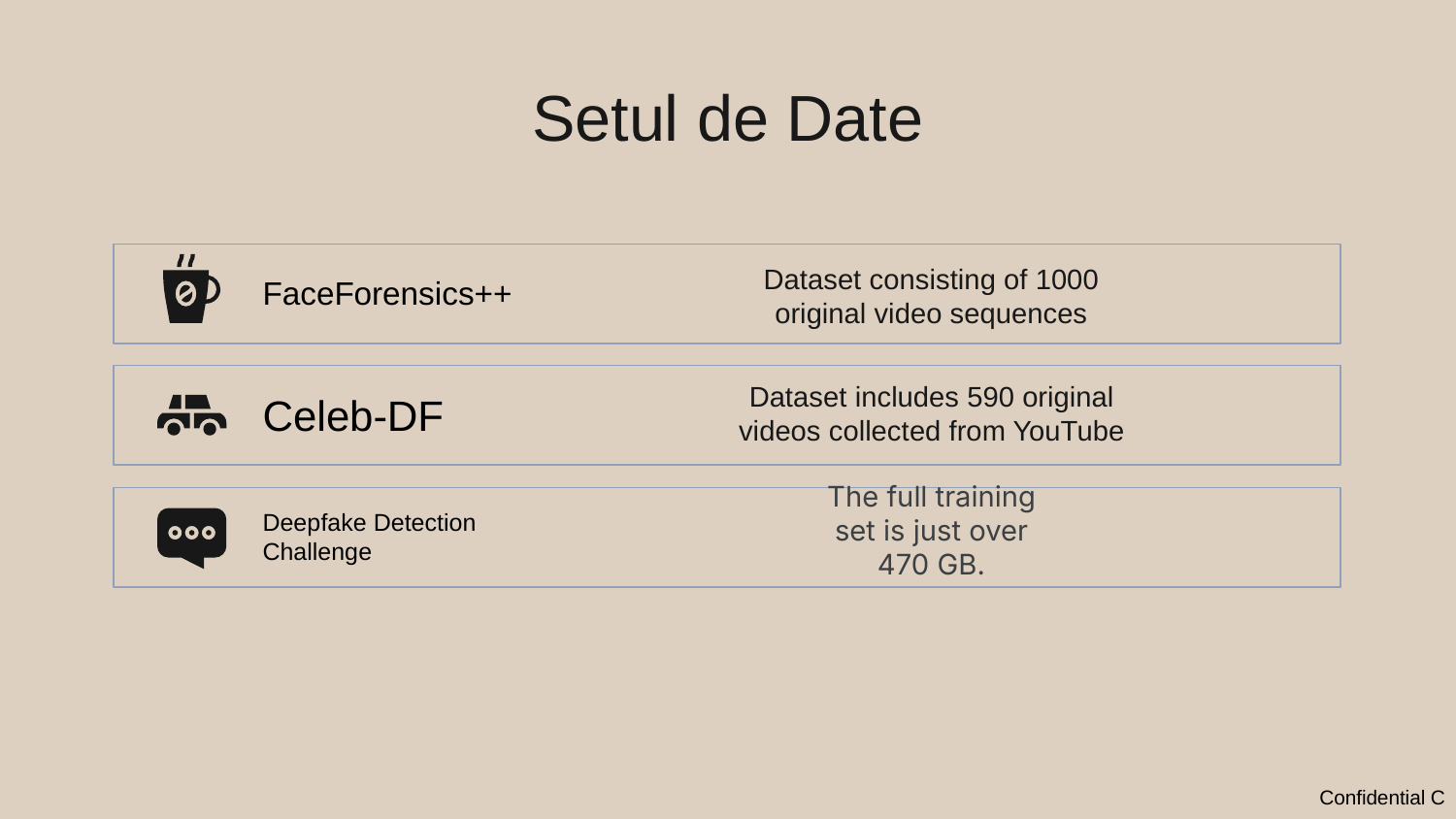

# Setul de Date

FaceForensics++
Dataset consisting of 1000 original video sequences

Dataset includes 590 original videos collected from YouTube
Celeb-DF

The full training set is just over 470 GB.
Deepfake Detection Challenge